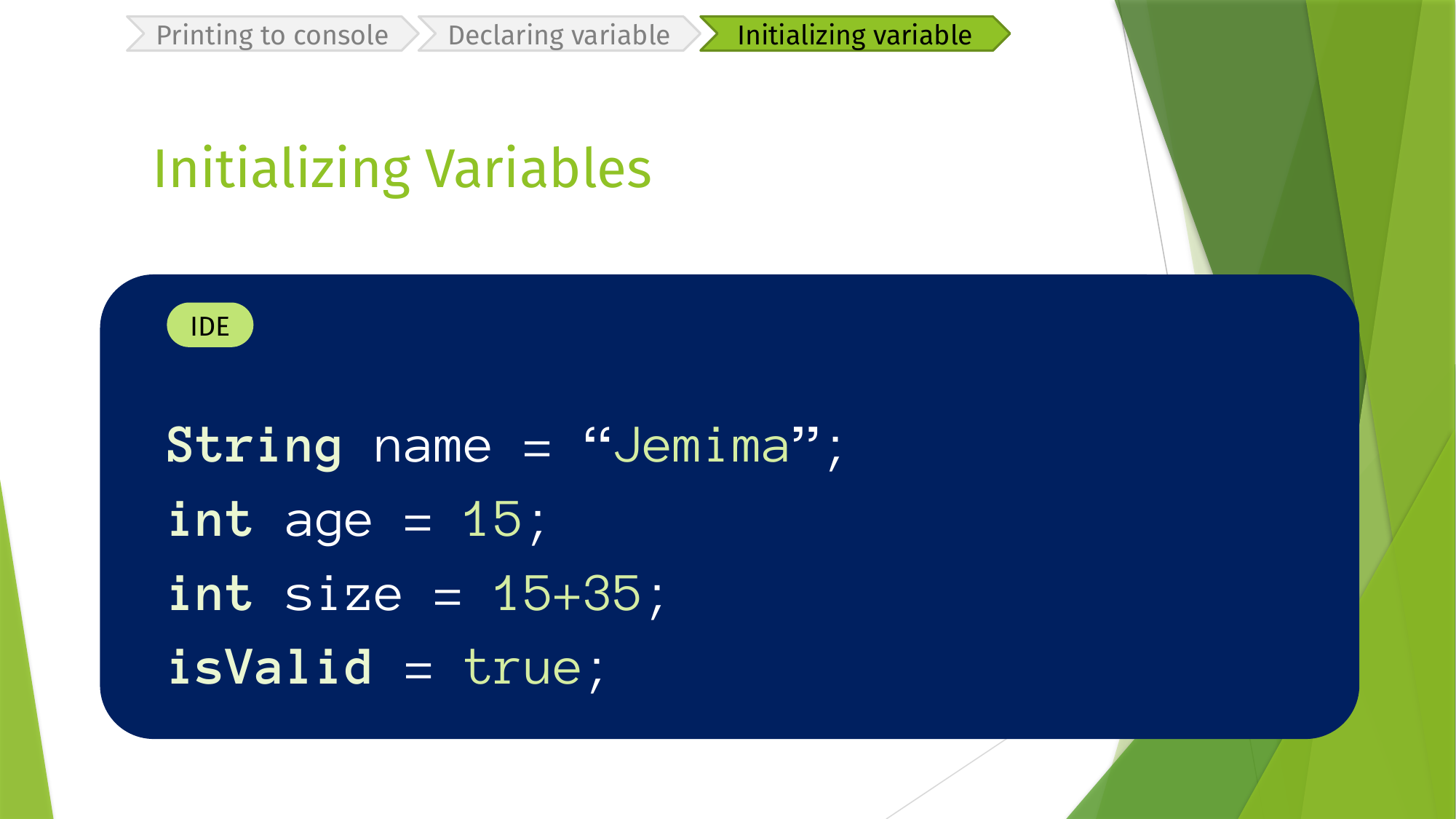

Printing to console
Declaring variable
Initializing variable
# Initializing Variables

IDE
String name = “Jemima”;
int age = 15;
int size = 15+35;
isValid = true;